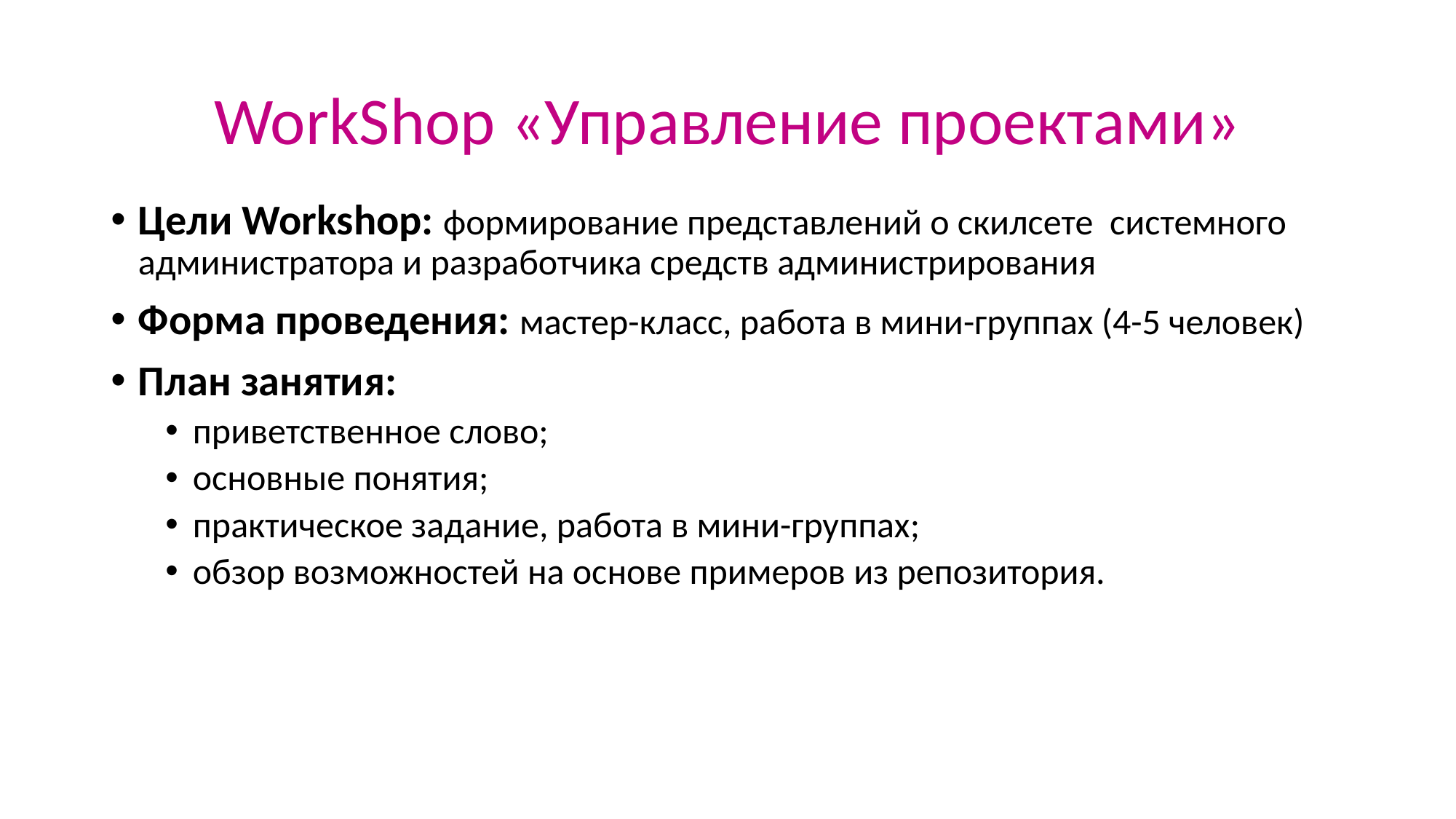

# WorkShop «Управление проектами»
Цели Workshop: формирование представлений о скилсете  системного администратора и разработчика средств администрирования
Форма проведения: мастер-класс, работа в мини-группах (4-5 человек)
План занятия:
приветственное слово;
основные понятия;
практическое задание, работа в мини-группах;
обзор возможностей на основе примеров из репозитория.